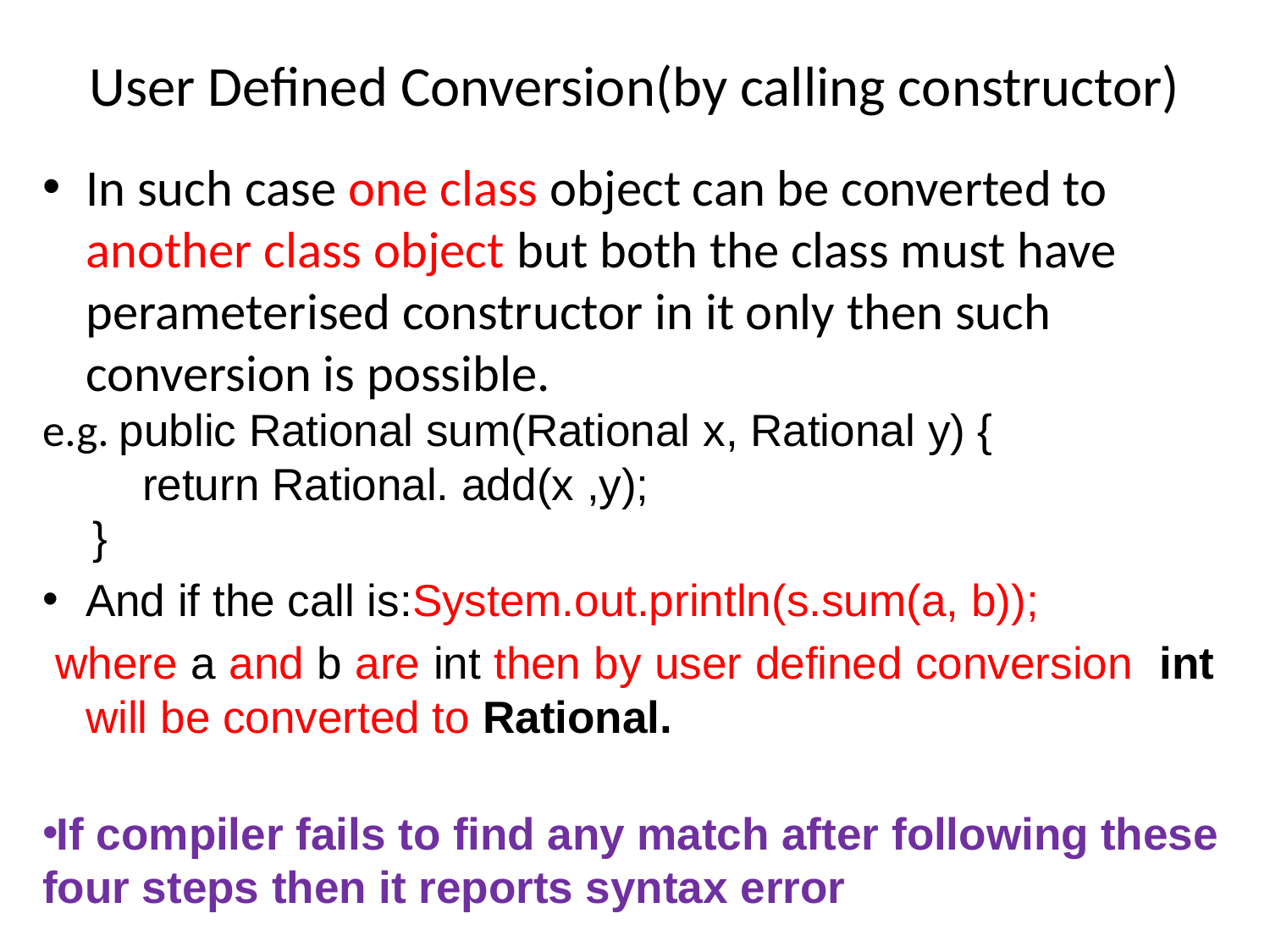

# User Defined Conversion(by calling constructor)
In such case one class object can be converted to another class object but both the class must have perameterised constructor in it only then such conversion is possible.
e.g. public Rational sum(Rational x, Rational y) {
        return Rational. add(x ,y);
    }
And if the call is:System.out.println(s.sum(a, b));
 where a and b are int then by user defined conversion  int  will be converted to Rational.

If compiler fails to find any match after following these four steps then it reports syntax error